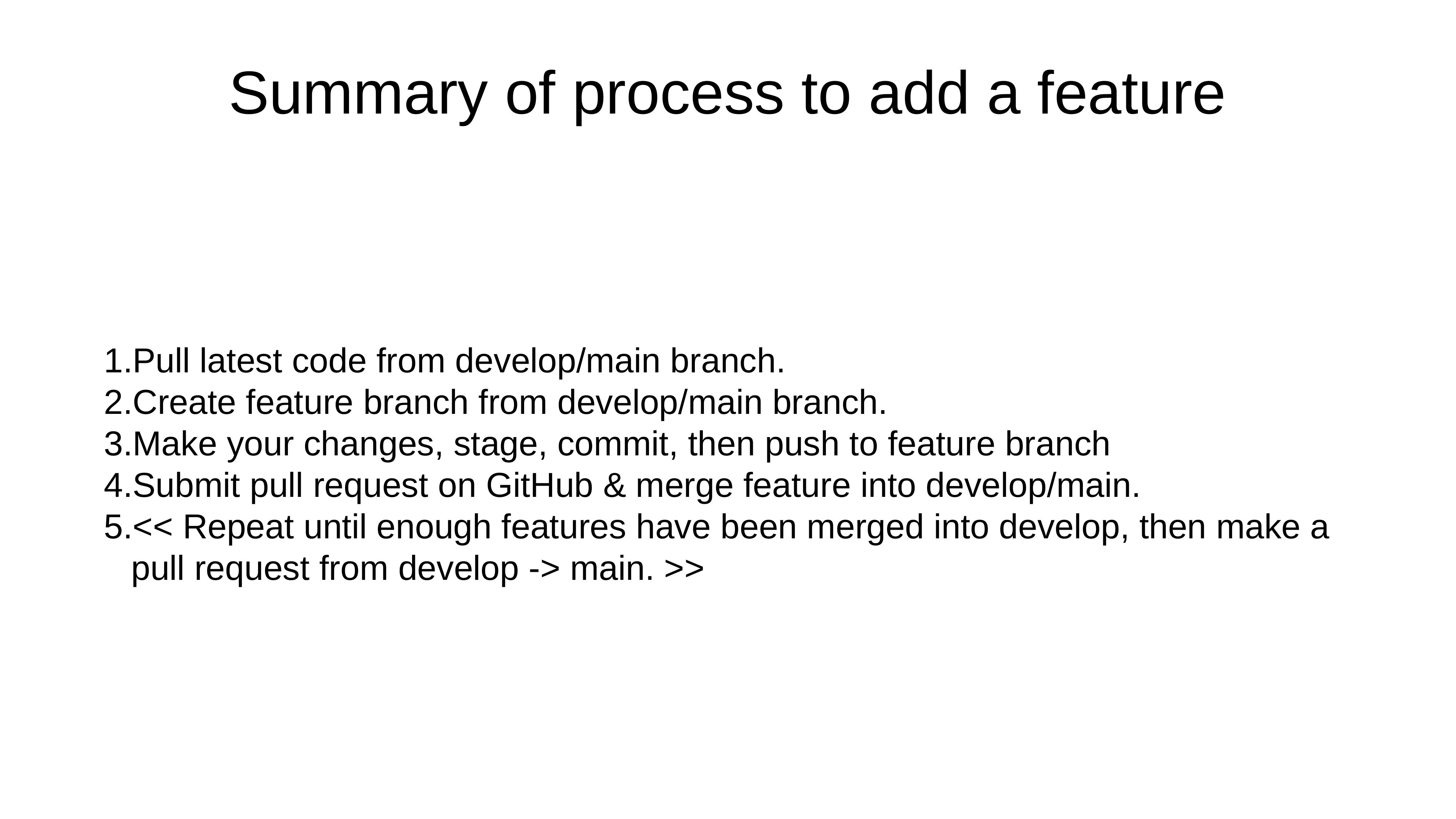

# Summary of process to add a feature
Pull latest code from develop/main branch.
Create feature branch from develop/main branch.
Make your changes, stage, commit, then push to feature branch
Submit pull request on GitHub & merge feature into develop/main.
<< Repeat until enough features have been merged into develop, then make a pull request from develop -> main. >>